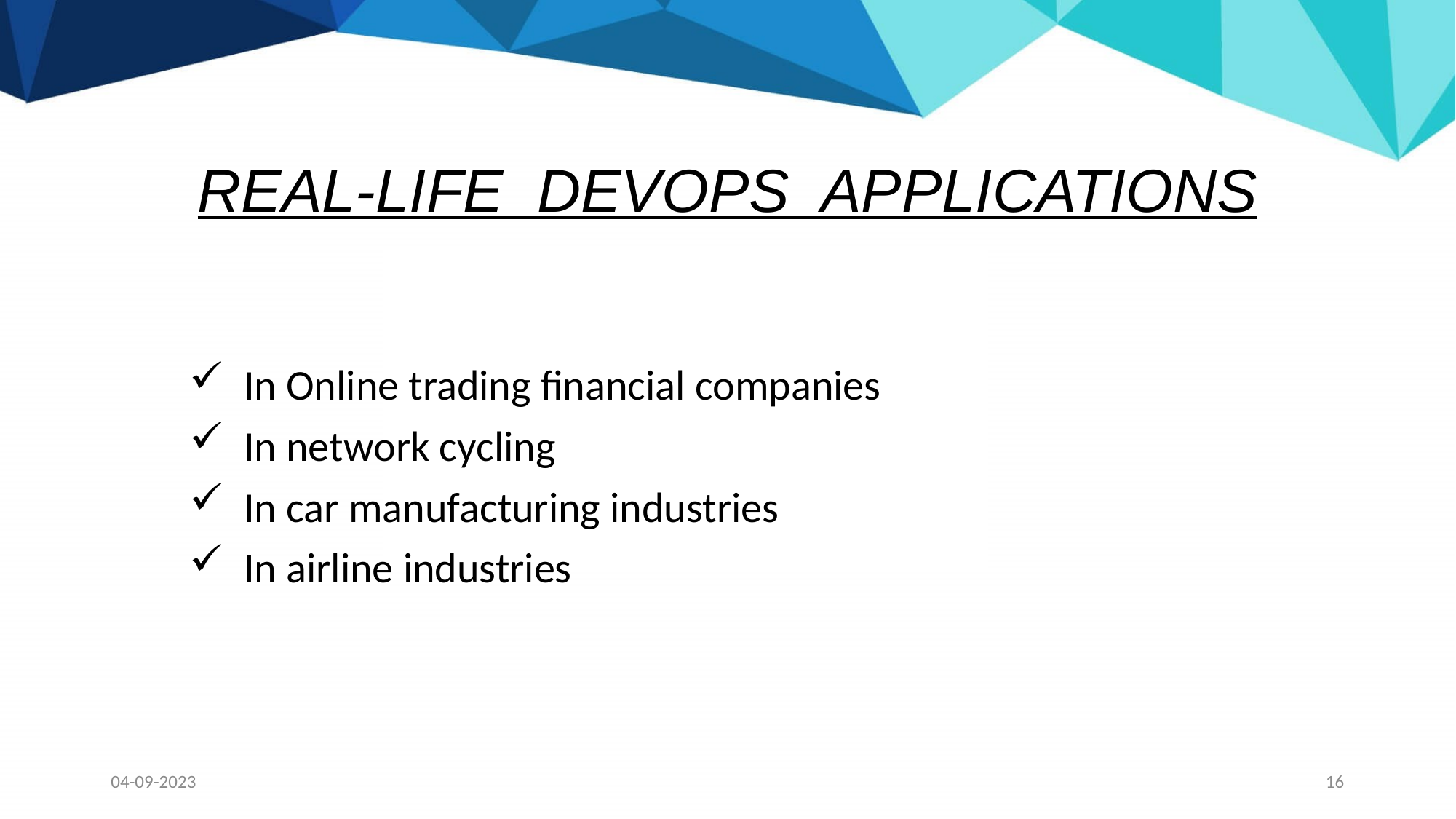

# REAL-LIFE  DEVOPS  APPLICATIONS
  In Online trading financial companies
  In network cycling
  In car manufacturing industries
  In airline industries

04-09-2023
16